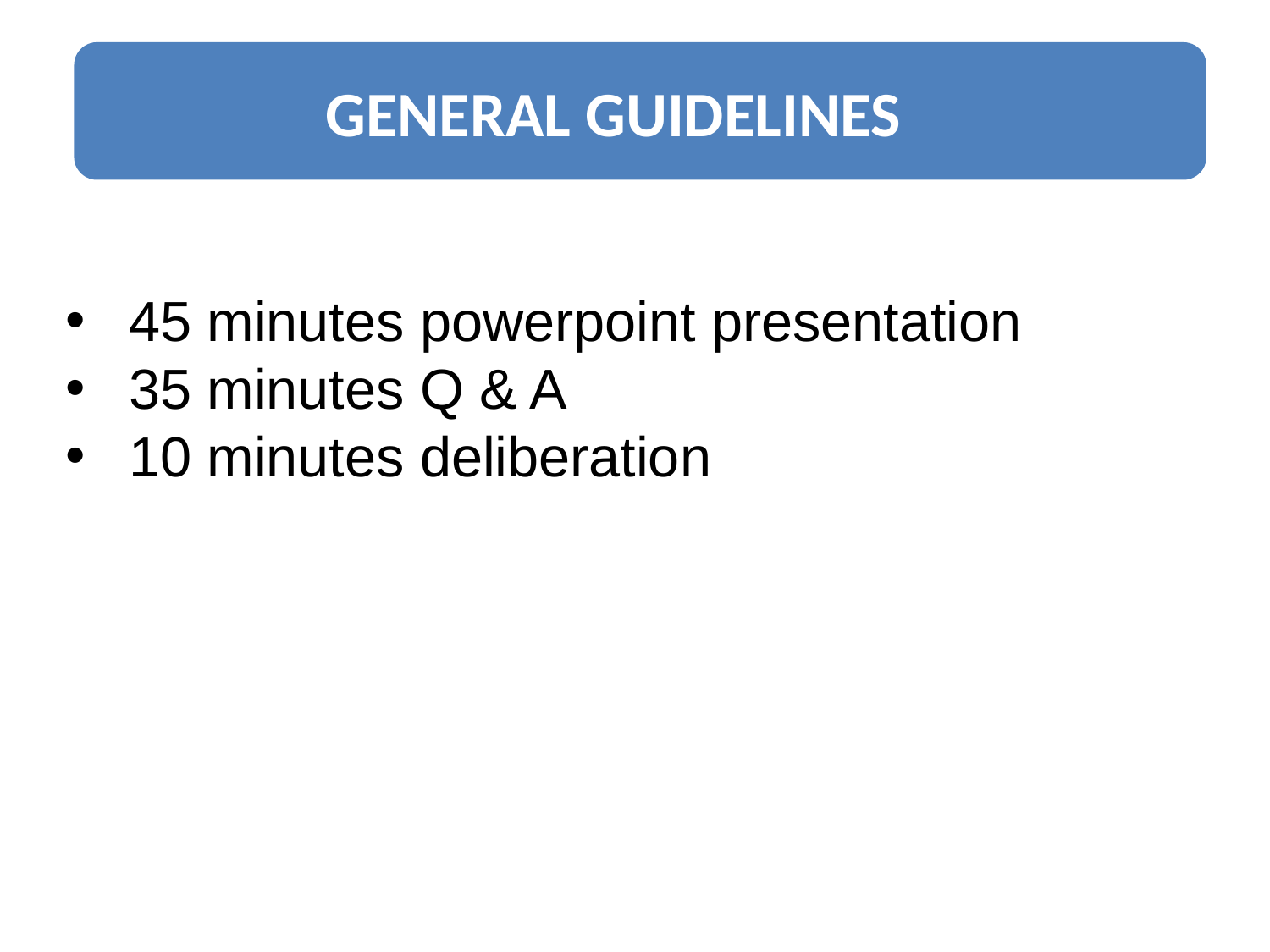

GENERAL GUIDELINES
LEARNING & GROWTH Perspective

45 minutes powerpoint presentation
35 minutes Q & A
10 minutes deliberation